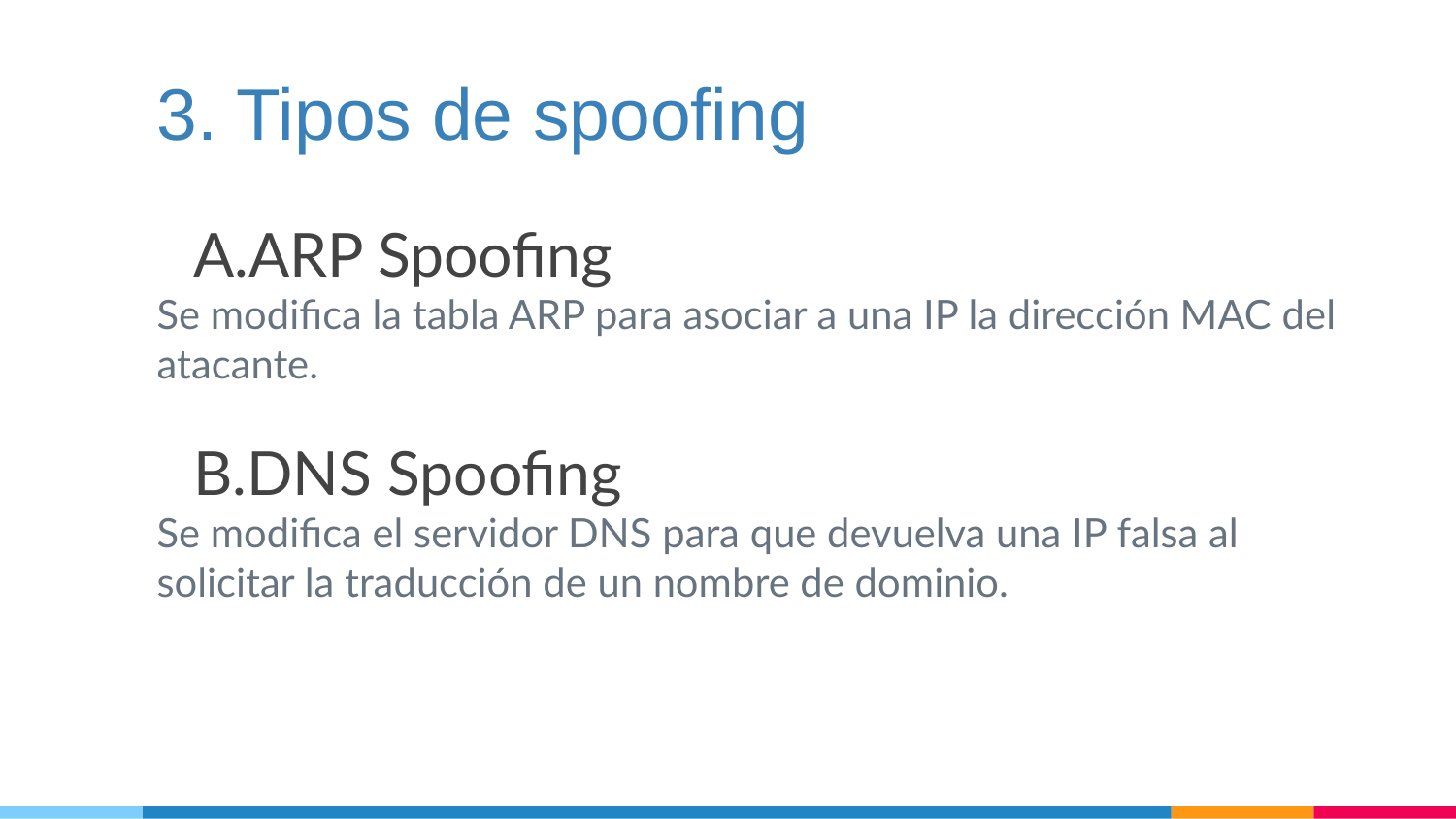

# 3. Tipos de spoofing
ARP Spoofing
Se modifica la tabla ARP para asociar a una IP la dirección MAC del atacante.

DNS Spoofing
Se modifica el servidor DNS para que devuelva una IP falsa al solicitar la traducción de un nombre de dominio.